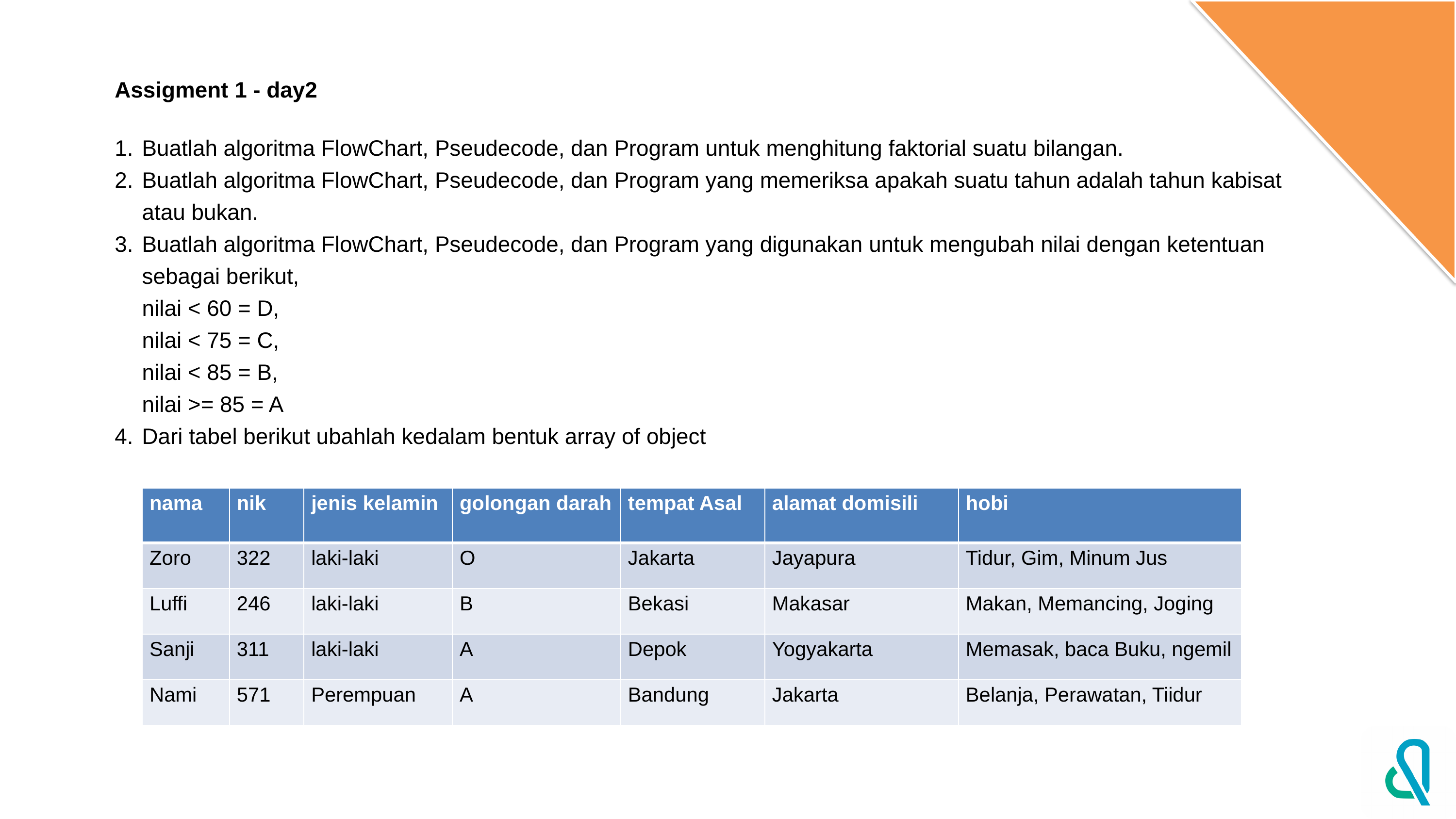

Assigment 1 - day2
Buatlah algoritma FlowChart, Pseudecode, dan Program untuk menghitung faktorial suatu bilangan.
Buatlah algoritma FlowChart, Pseudecode, dan Program yang memeriksa apakah suatu tahun adalah tahun kabisat atau bukan.
Buatlah algoritma FlowChart, Pseudecode, dan Program yang digunakan untuk mengubah nilai dengan ketentuan sebagai berikut,
nilai < 60 = D,
nilai < 75 = C,
nilai < 85 = B,
nilai >= 85 = A
Dari tabel berikut ubahlah kedalam bentuk array of object
| nama | nik | jenis kelamin | golongan darah | tempat Asal | alamat domisili | hobi |
| --- | --- | --- | --- | --- | --- | --- |
| Zoro | 322 | laki-laki | O | Jakarta | Jayapura | Tidur, Gim, Minum Jus |
| Luffi | 246 | laki-laki | B | Bekasi | Makasar | Makan, Memancing, Joging |
| Sanji | 311 | laki-laki | A | Depok | Yogyakarta | Memasak, baca Buku, ngemil |
| Nami | 571 | Perempuan | A | Bandung | Jakarta | Belanja, Perawatan, Tiidur |